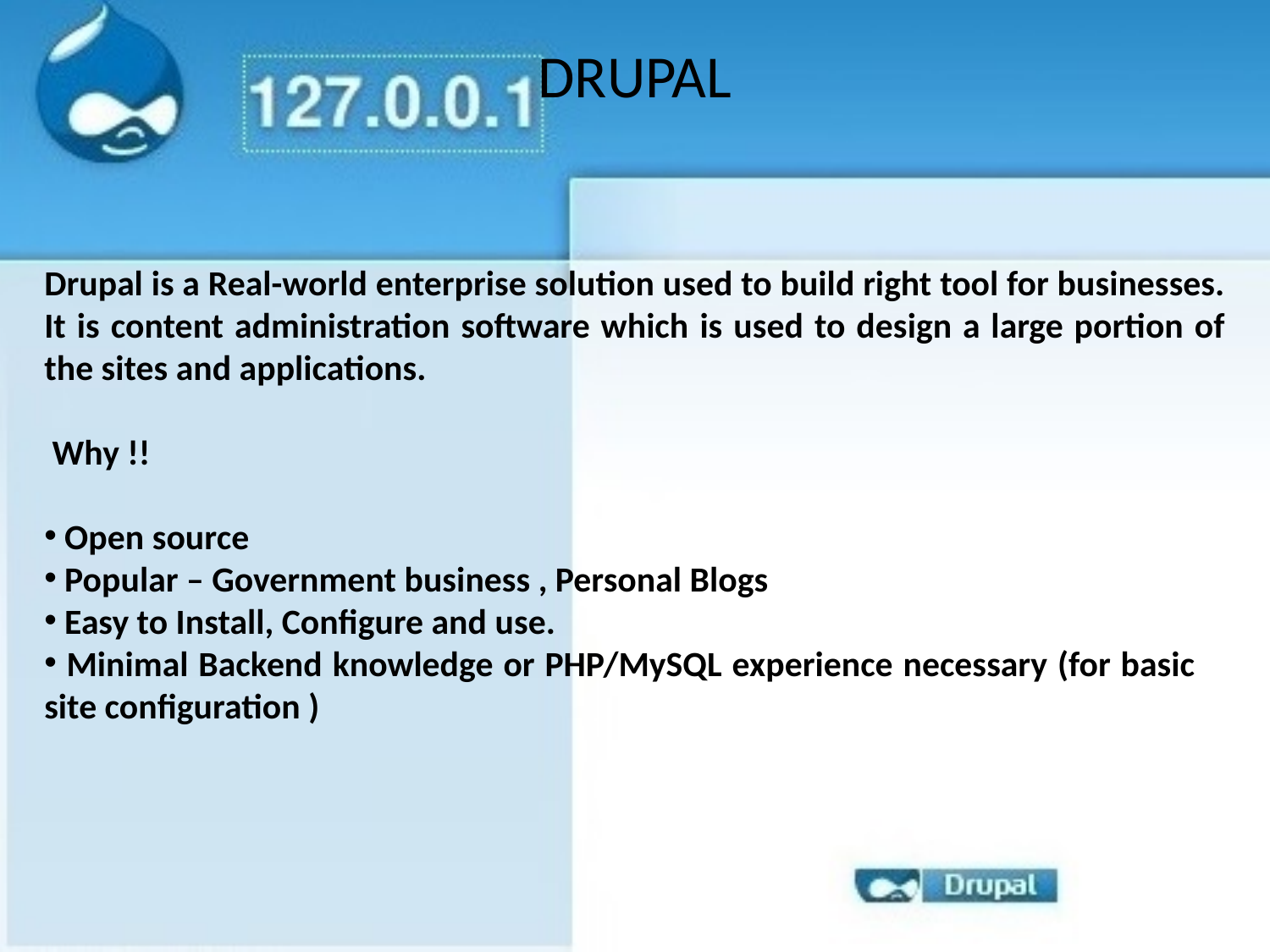

# DRUPAL
Drupal is a Real-world enterprise solution used to build right tool for businesses. It is content administration software which is used to design a large portion of the sites and applications.

 Why !!

 Open source
 Popular – Government business , Personal Blogs
 Easy to Install, Configure and use.
 Minimal Backend knowledge or PHP/MySQL experience necessary (for basic    site configuration )